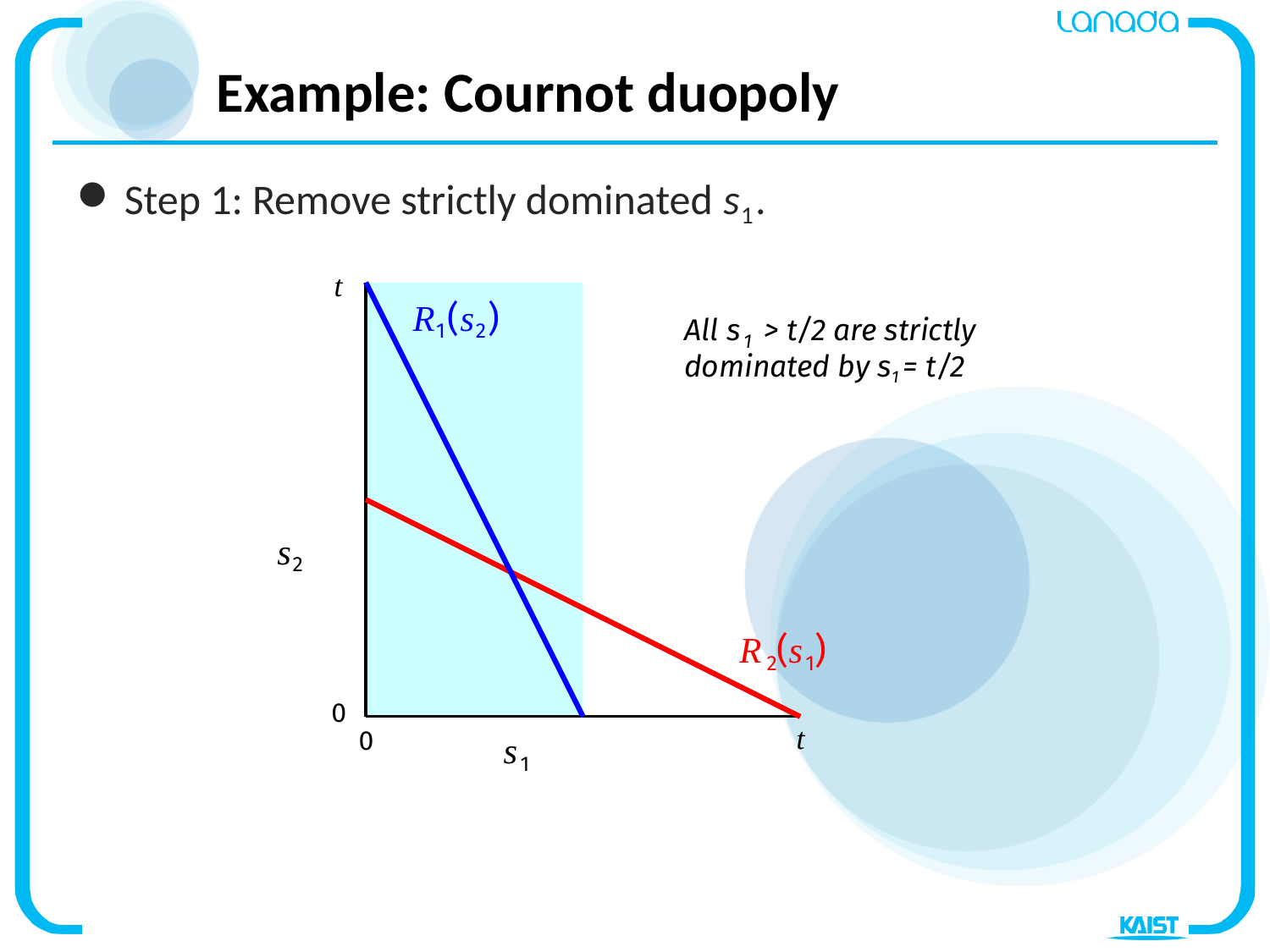

# Example: Cournot duopoly
Step 1: Remove strictly dominated s1.

t

R1(s2)
All s	> t/2 are strictly
1
dominated by s1 = t/2

s2

R2(s1)
0
0

t
s1